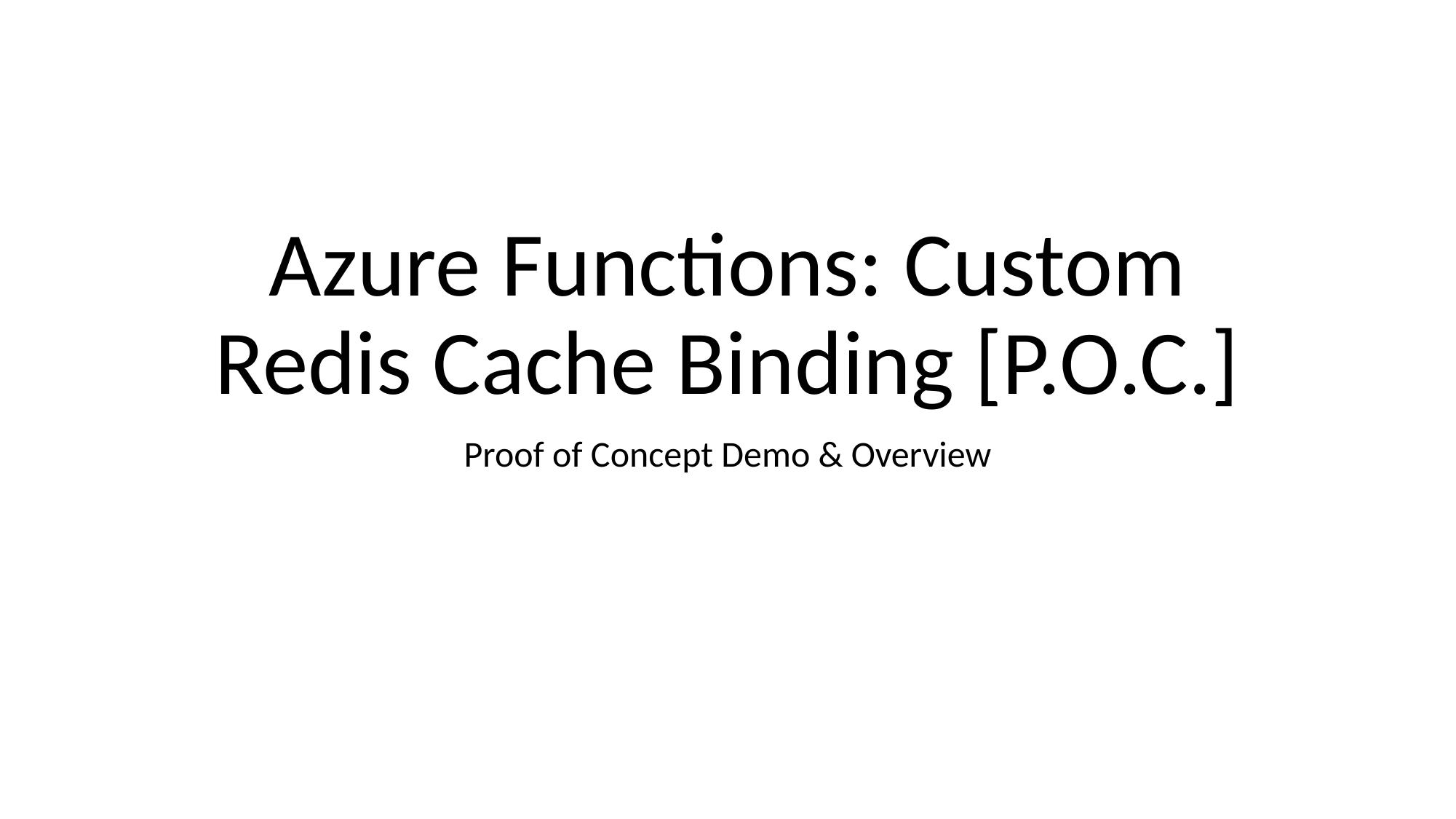

# Azure Functions: Custom Redis Cache Binding [P.O.C.]
Proof of Concept Demo & Overview